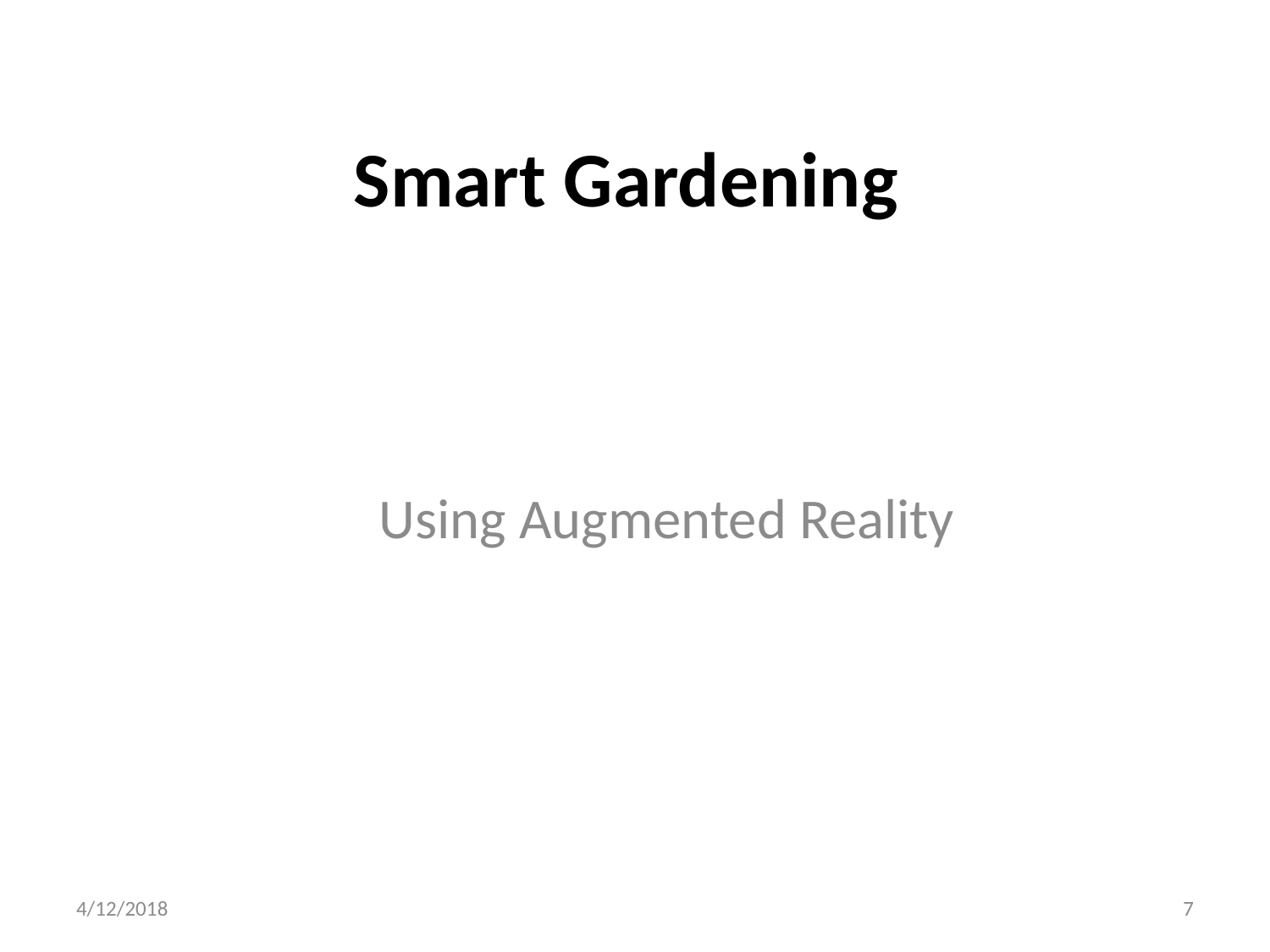

# Smart Gardening
Using Augmented Reality
4/12/2018
7